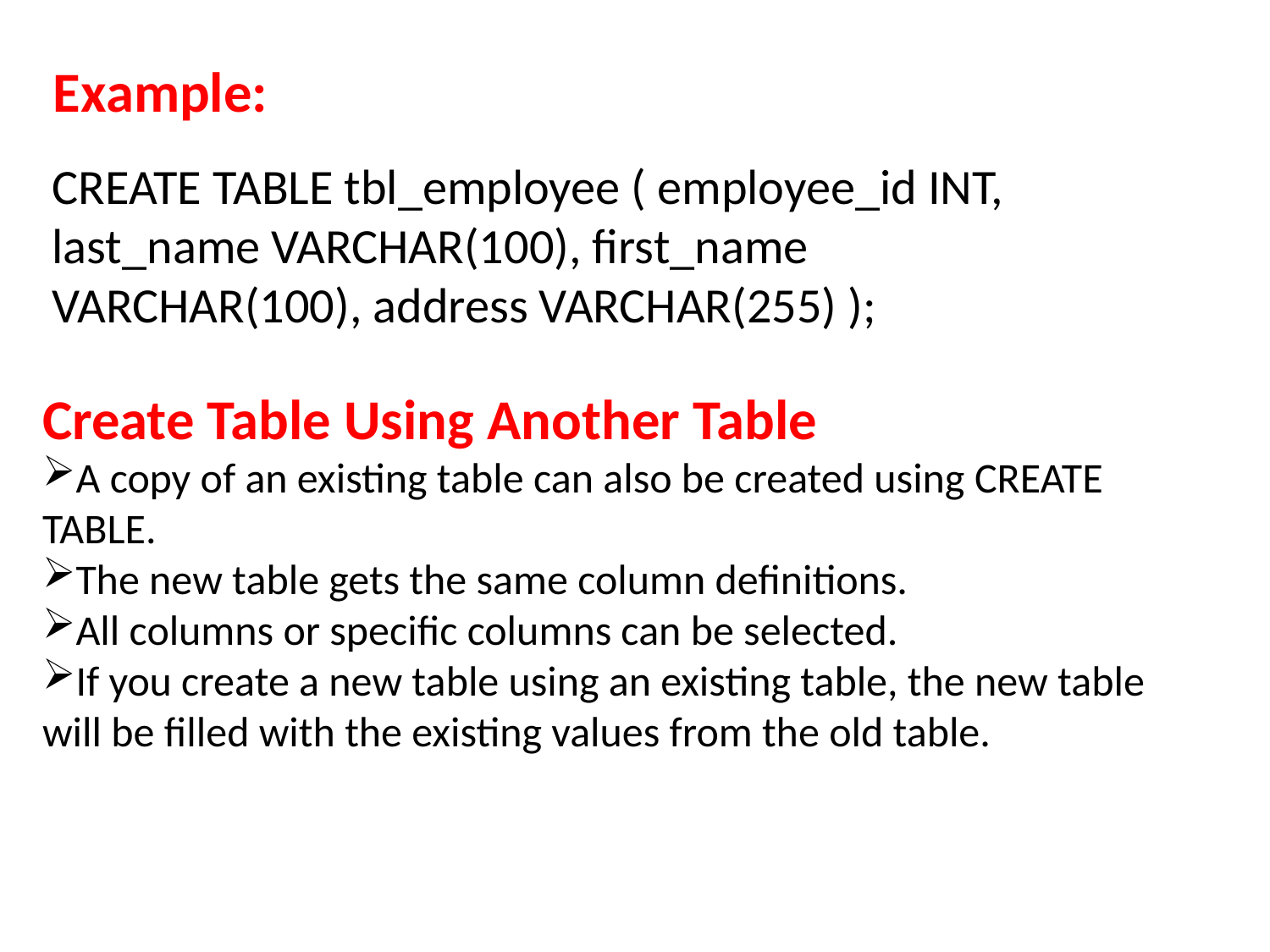

Example:
CREATE TABLE tbl_employee ( employee_id INT, last_name VARCHAR(100), first_name VARCHAR(100), address VARCHAR(255) );
Create Table Using Another Table
A copy of an existing table can also be created using CREATE TABLE.
The new table gets the same column definitions.
All columns or specific columns can be selected.
If you create a new table using an existing table, the new table will be filled with the existing values from the old table.